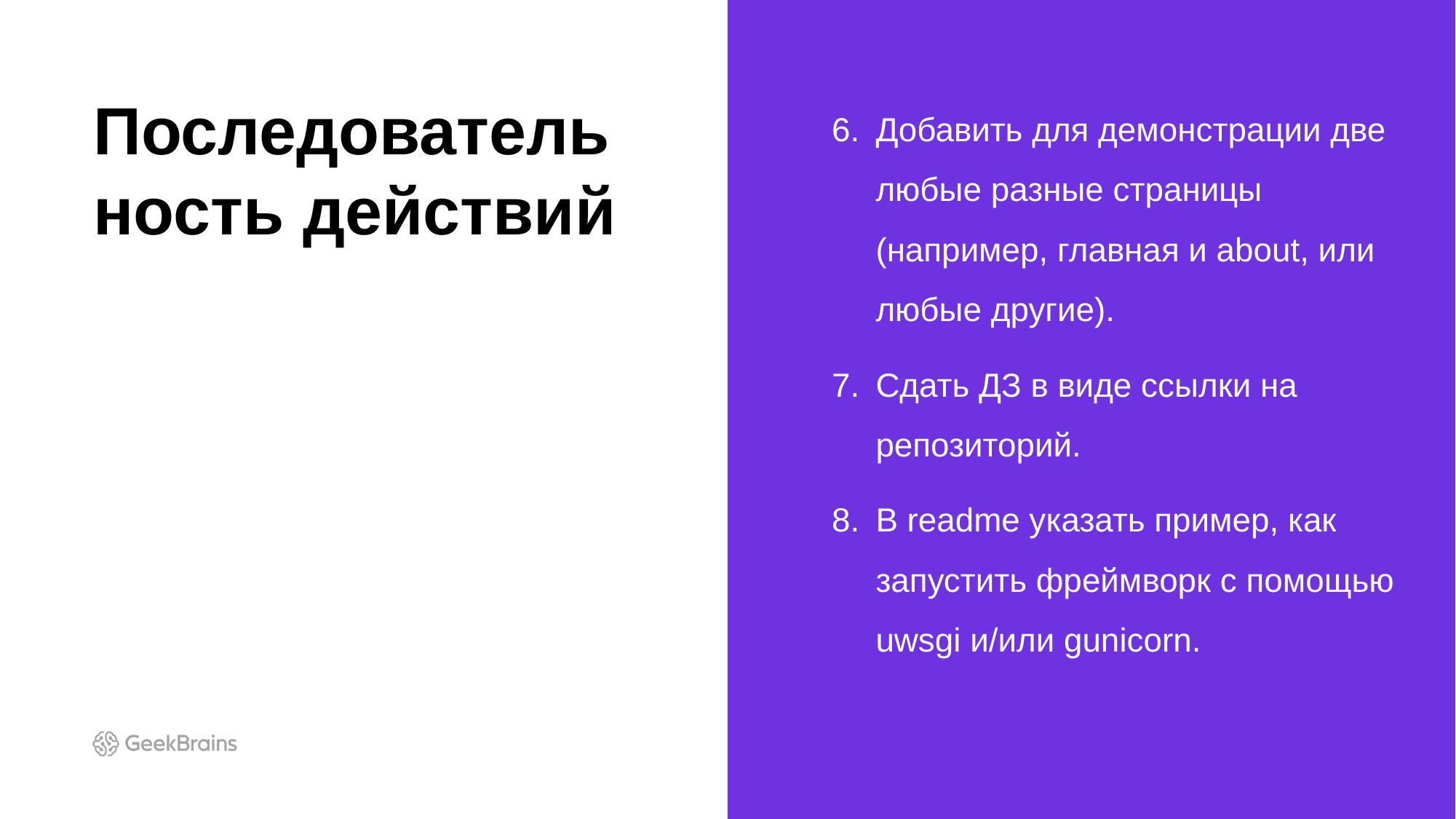

# Последовательность действий
Добавить для демонстрации две любые разные страницы (например, главная и about, или любые другие).
Сдать ДЗ в виде ссылки на репозиторий.
В readme указать пример, как запустить фреймворк с помощью uwsgi и/или gunicorn.